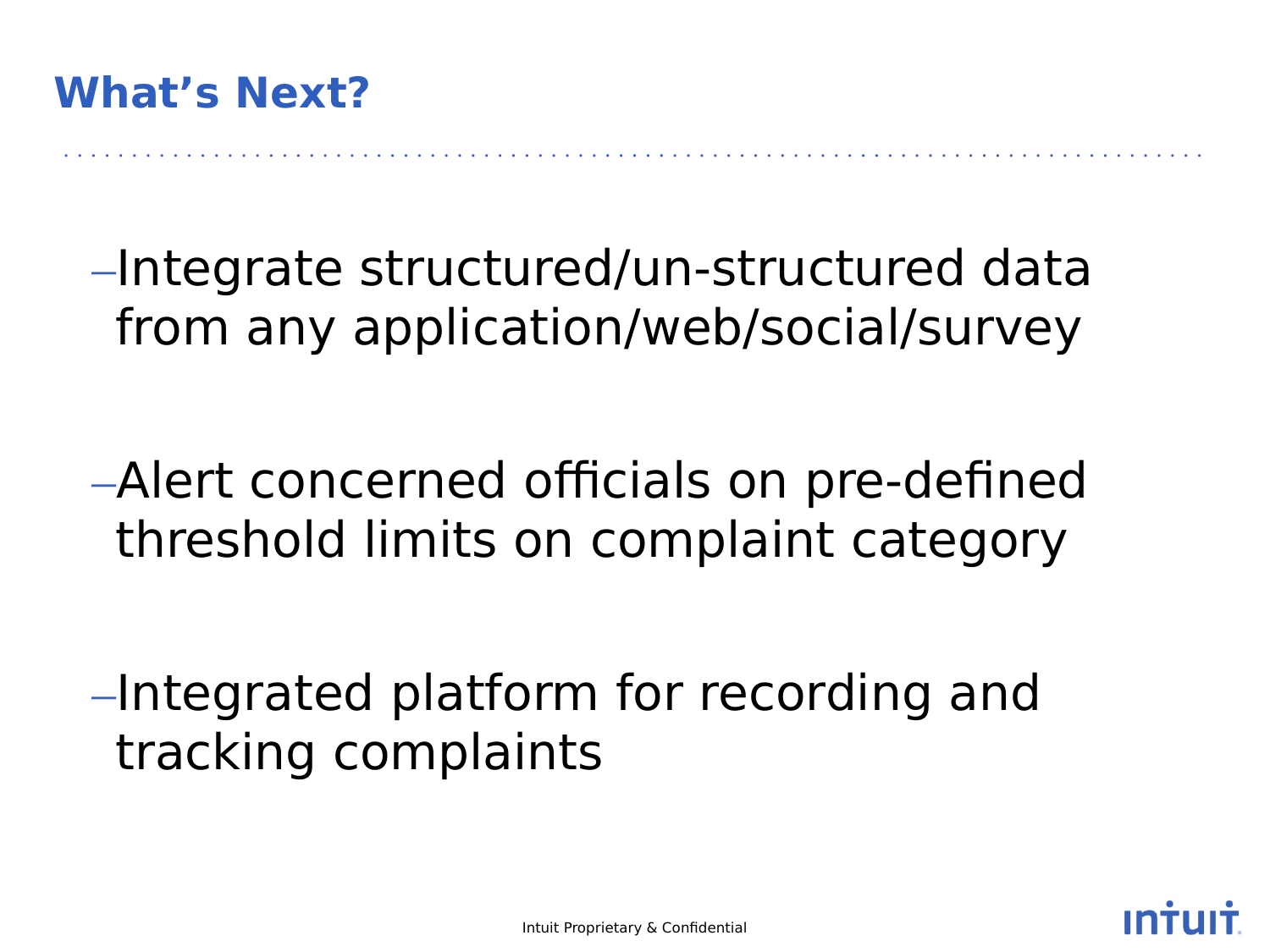

# What’s Next?

Integrate structured/un-structured data from any application/web/social/survey

Alert concerned officials on pre-defined threshold limits on complaint category

Integrated platform for recording and tracking complaints